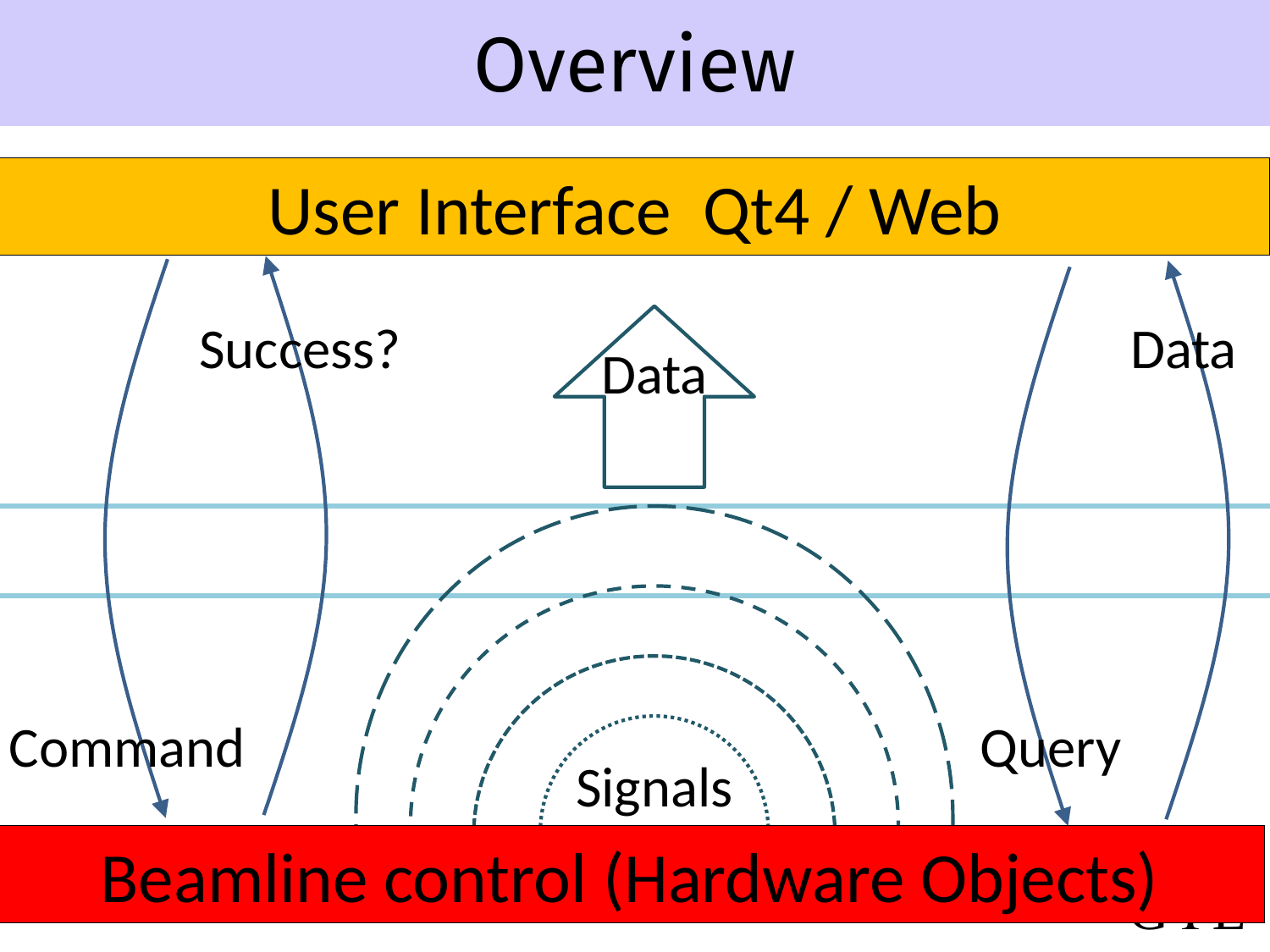

# Overview
User Interface  Qt4 / Web

Success?

Data
Data

Command
Query

Signals
Beamline control (Hardware Objects)